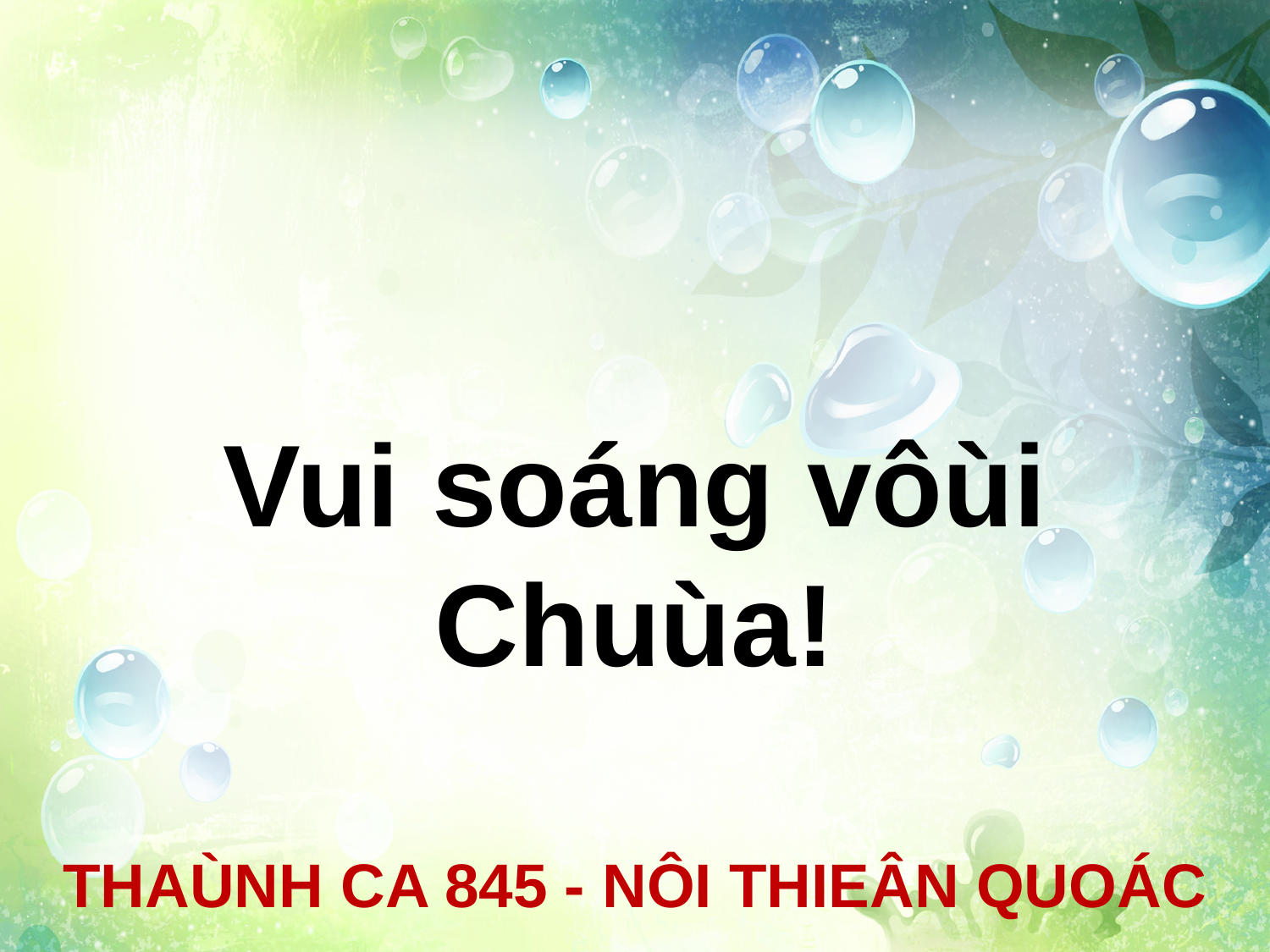

Vui soáng vôùi Chuùa!
THAÙNH CA 845 - NÔI THIEÂN QUOÁC